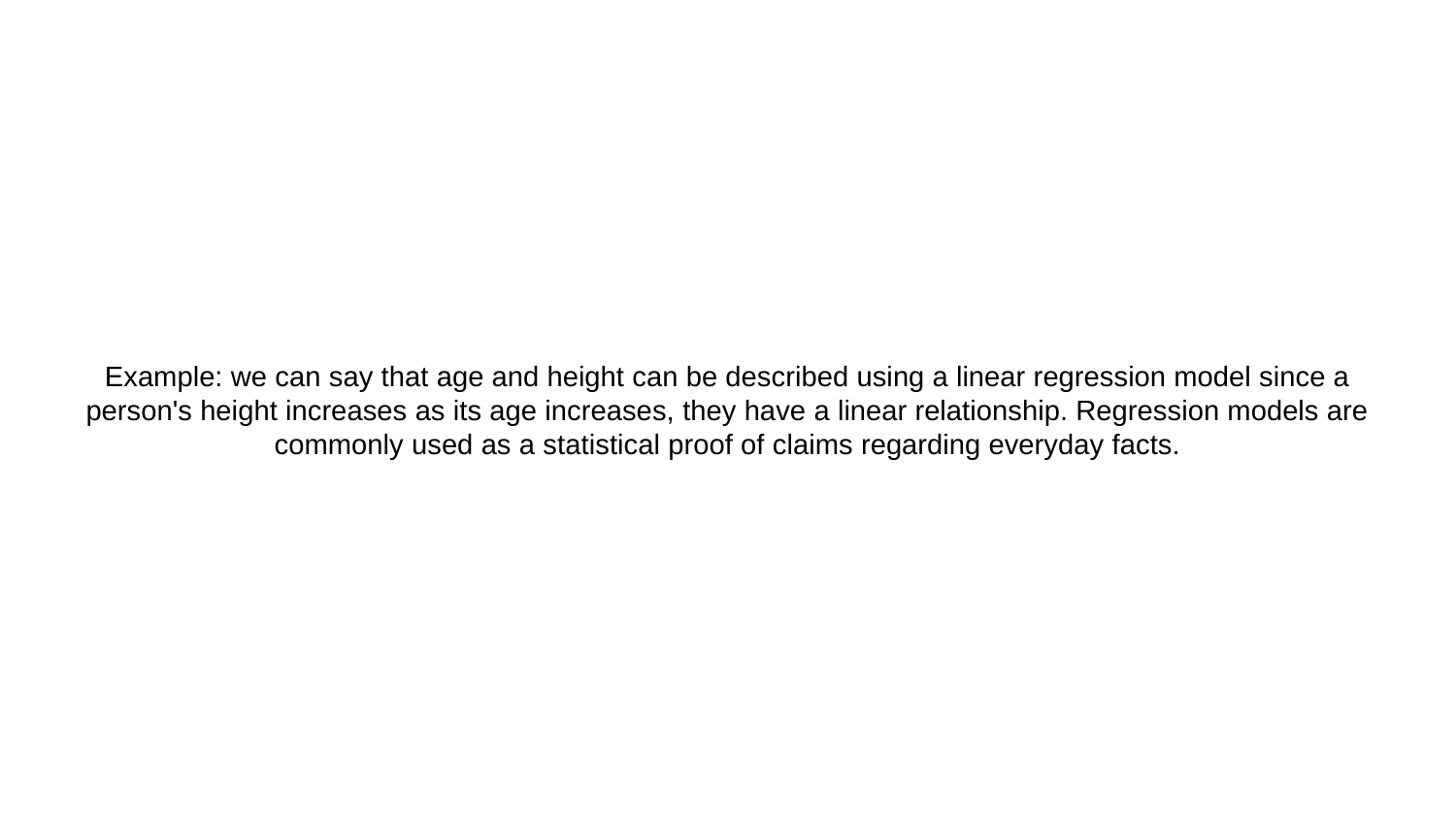

# Example: we can say that age and height can be described using a linear regression model since a person's height increases as its age increases, they have a linear relationship. Regression models are commonly used as a statistical proof of claims regarding everyday facts.